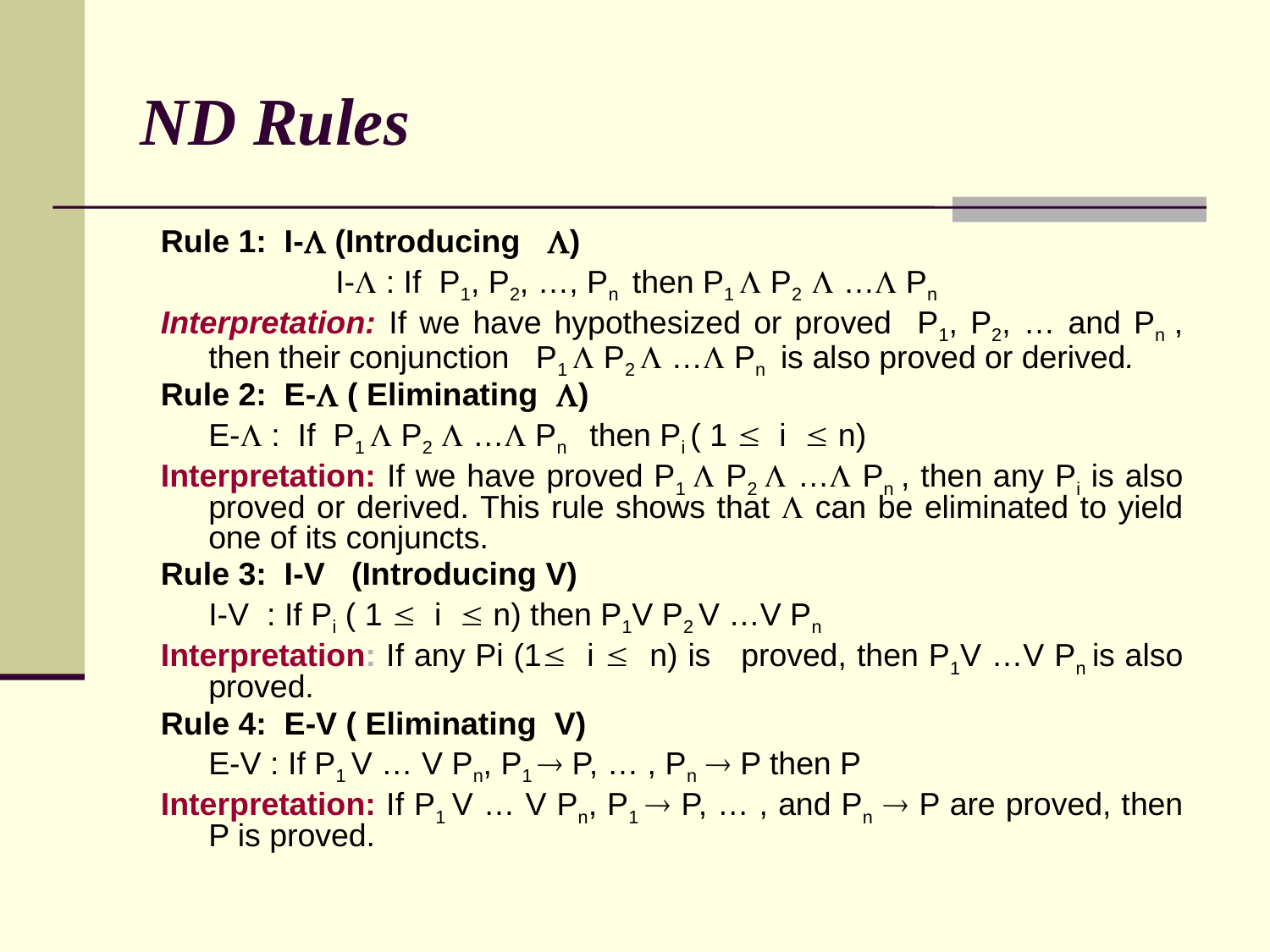

# ND Rules
Rule 1:  I-Λ (Introducing   Λ)
		I-Λ : If  P1, P2, …, Pn  then P1 Λ P2  Λ …Λ Pn
Interpretation: If we have hypothesized or proved  P1, P2, … and Pn , then their conjunction   P1 Λ P2 Λ …Λ Pn   is also proved or derived.
Rule 2:  E-Λ ( Eliminating  Λ)
	E-Λ :  If  P1 Λ P2 Λ …Λ Pn   then Pi ( 1 ≤  i  ≤ n)
Interpretation: If we have proved P1 Λ P2 Λ …Λ Pn , then any Pi is also proved or derived. This rule shows that Λ can be eliminated to yield one of its conjuncts.
Rule 3:  I-V   (Introducing V)
	I-V  : If Pi ( 1 ≤  i  ≤ n) then P1V P2 V …V Pn
Interpretation: If any Pi (1≤  i ≤  n) is   proved, then P1V …V Pn is also proved.
Rule 4:  E-V ( Eliminating  V)
	E-V : If P1 V … V Pn, P1 → P, … , Pn → P then P
Interpretation: If P1 V … V Pn, P1 → P, … , and Pn → P are proved, then P is proved.